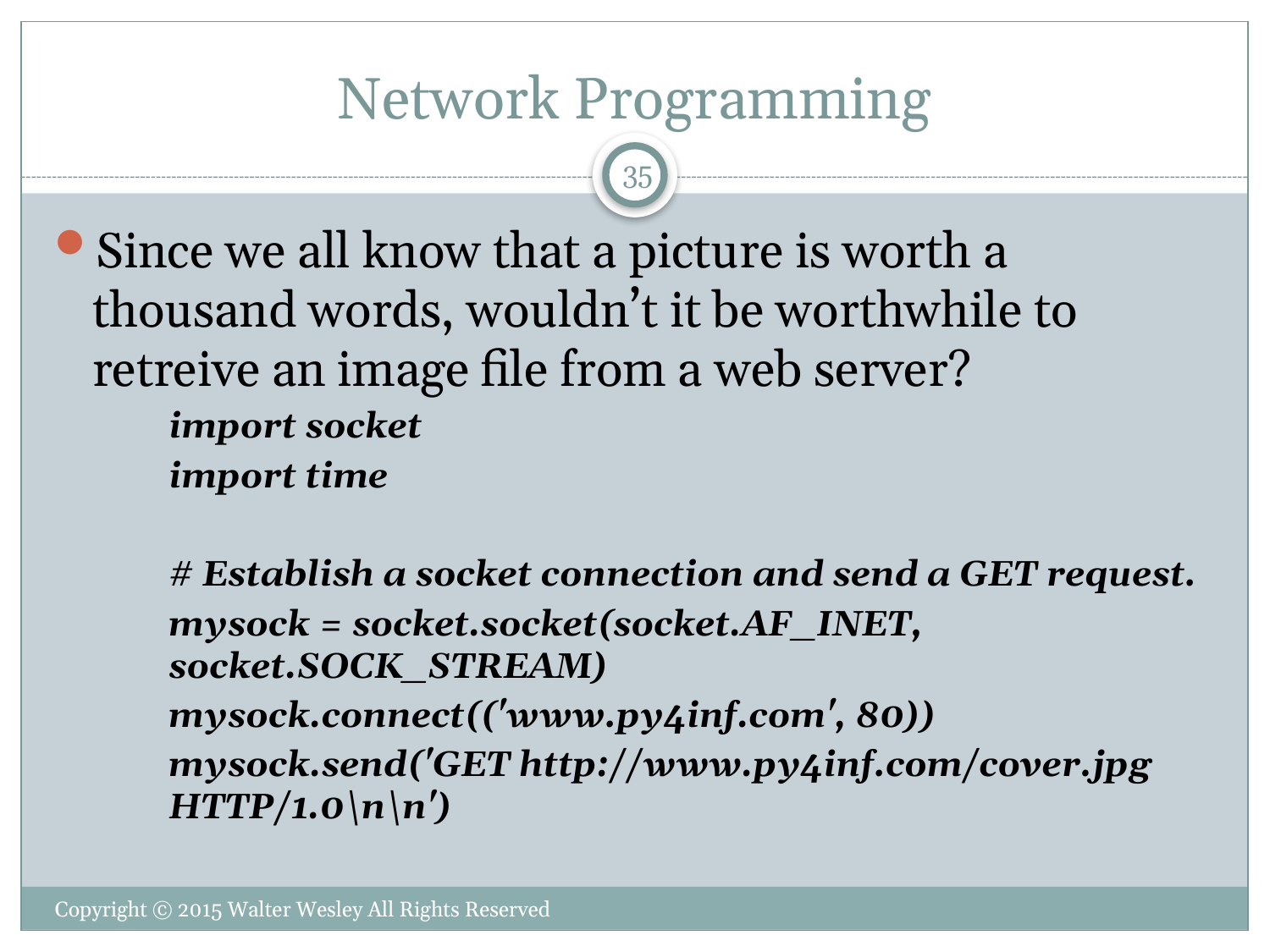

# Network Programming
35
Since we all know that a picture is worth a thousand words, wouldn’t it be worthwhile to retreive an image file from a web server?
import socket
import time

# Establish a socket connection and send a GET request.
mysock = socket.socket(socket.AF_INET, socket.SOCK_STREAM)
mysock.connect(('www.py4inf.com', 80))
mysock.send('GET http://www.py4inf.com/cover.jpg HTTP/1.0\n\n')
Copyright © 2015 Walter Wesley All Rights Reserved